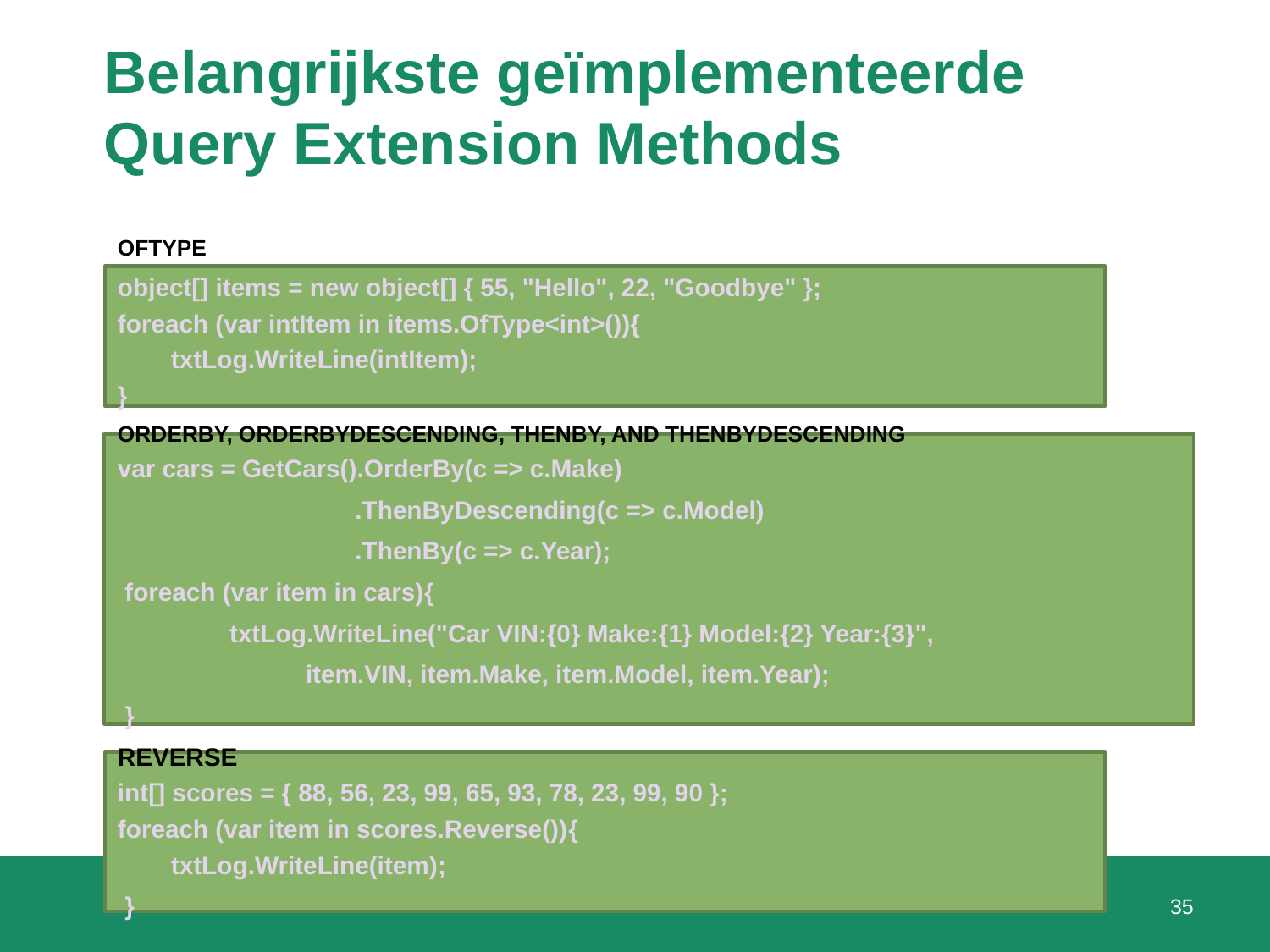

# Belangrijkste geïmplementeerde Query Extension Methods
OFTYPE
object[] items = new object[] { 55, "Hello", 22, "Goodbye" };
foreach (var intItem in items.OfType<int>()){
	txtLog.WriteLine(intItem);
}
ORDERBY, ORDERBYDESCENDING, THENBY, AND THENBYDESCENDING
var cars = GetCars().OrderBy(c => c.Make)
                                  .ThenByDescending(c => c.Model)
                                  .ThenBy(c => c.Year);
 foreach (var item in cars){
                txtLog.WriteLine("Car VIN:{0} Make:{1} Model:{2} Year:{3}",
                    		    item.VIN, item.Make, item.Model, item.Year);
 }
REVERSE
int[] scores = { 88, 56, 23, 99, 65, 93, 78, 23, 99, 90 };
foreach (var item in scores.Reverse()){
	txtLog.WriteLine(item);
 }

35